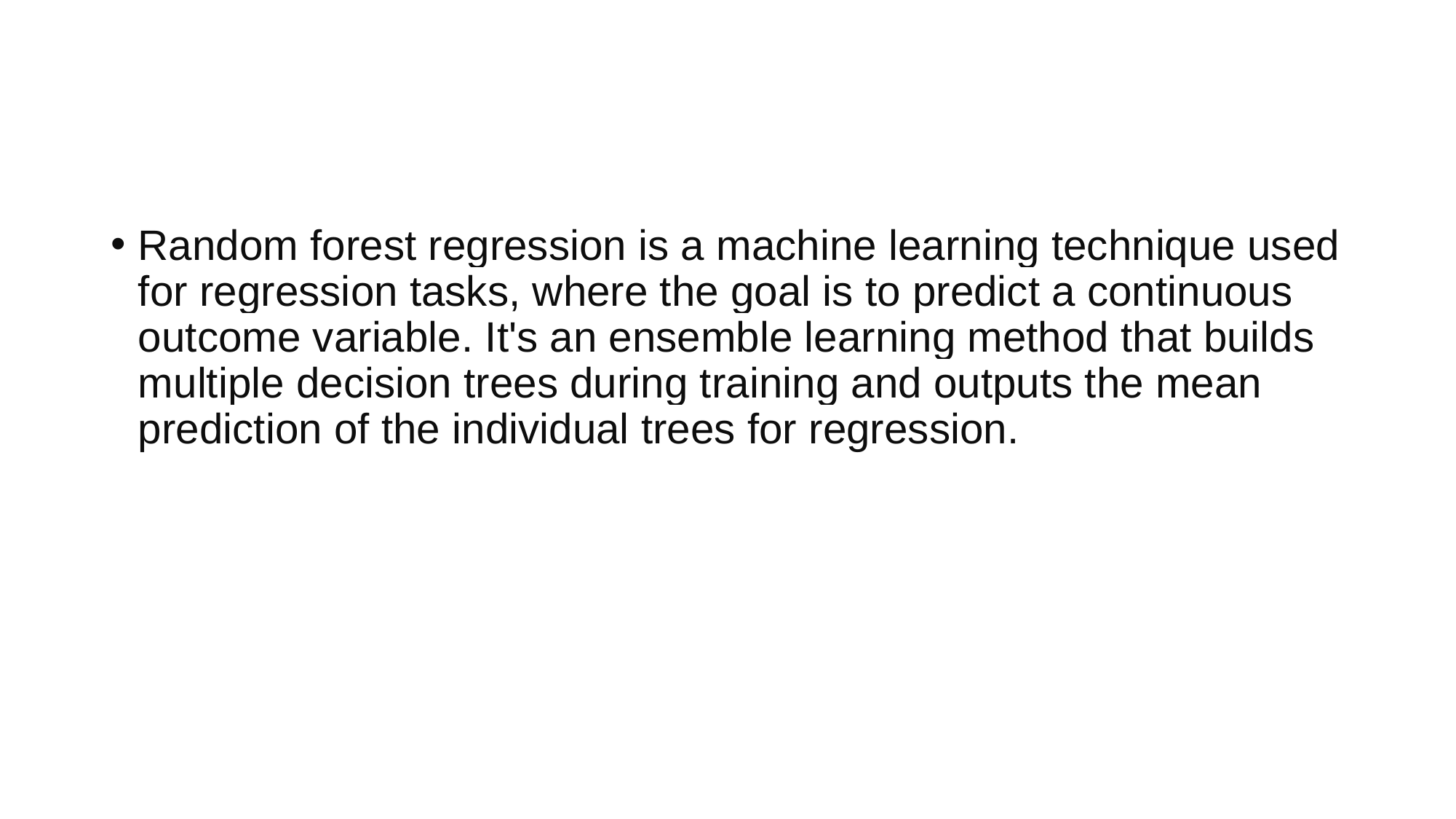

#
Random forest regression is a machine learning technique used for regression tasks, where the goal is to predict a continuous outcome variable. It's an ensemble learning method that builds multiple decision trees during training and outputs the mean prediction of the individual trees for regression.